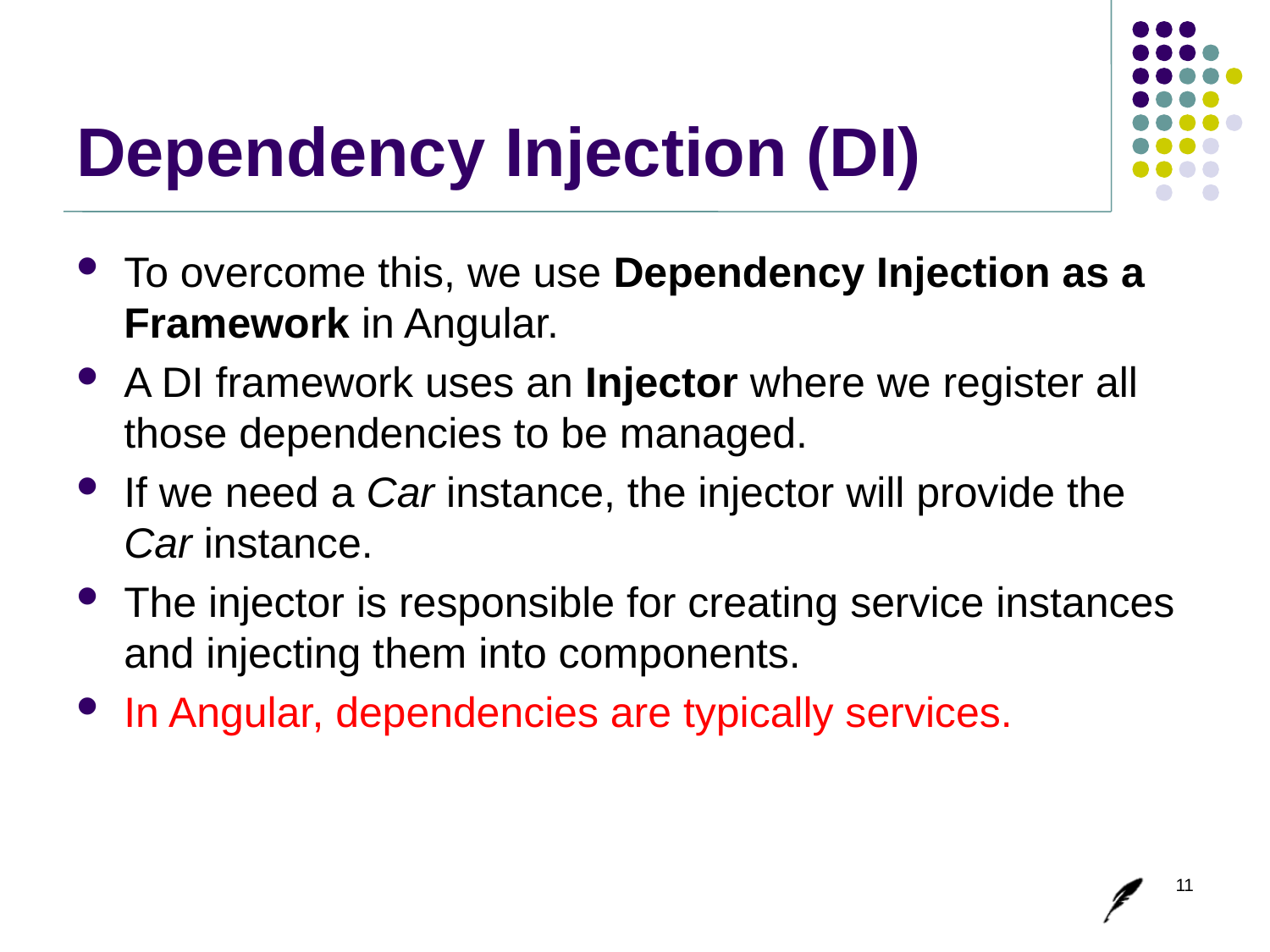

# Dependency Injection (DI)
To overcome this, we use Dependency Injection as a Framework in Angular.
A DI framework uses an Injector where we register all those dependencies to be managed.
If we need a Car instance, the injector will provide the Car instance.
The injector is responsible for creating service instances and injecting them into components.
In Angular, dependencies are typically services.
11